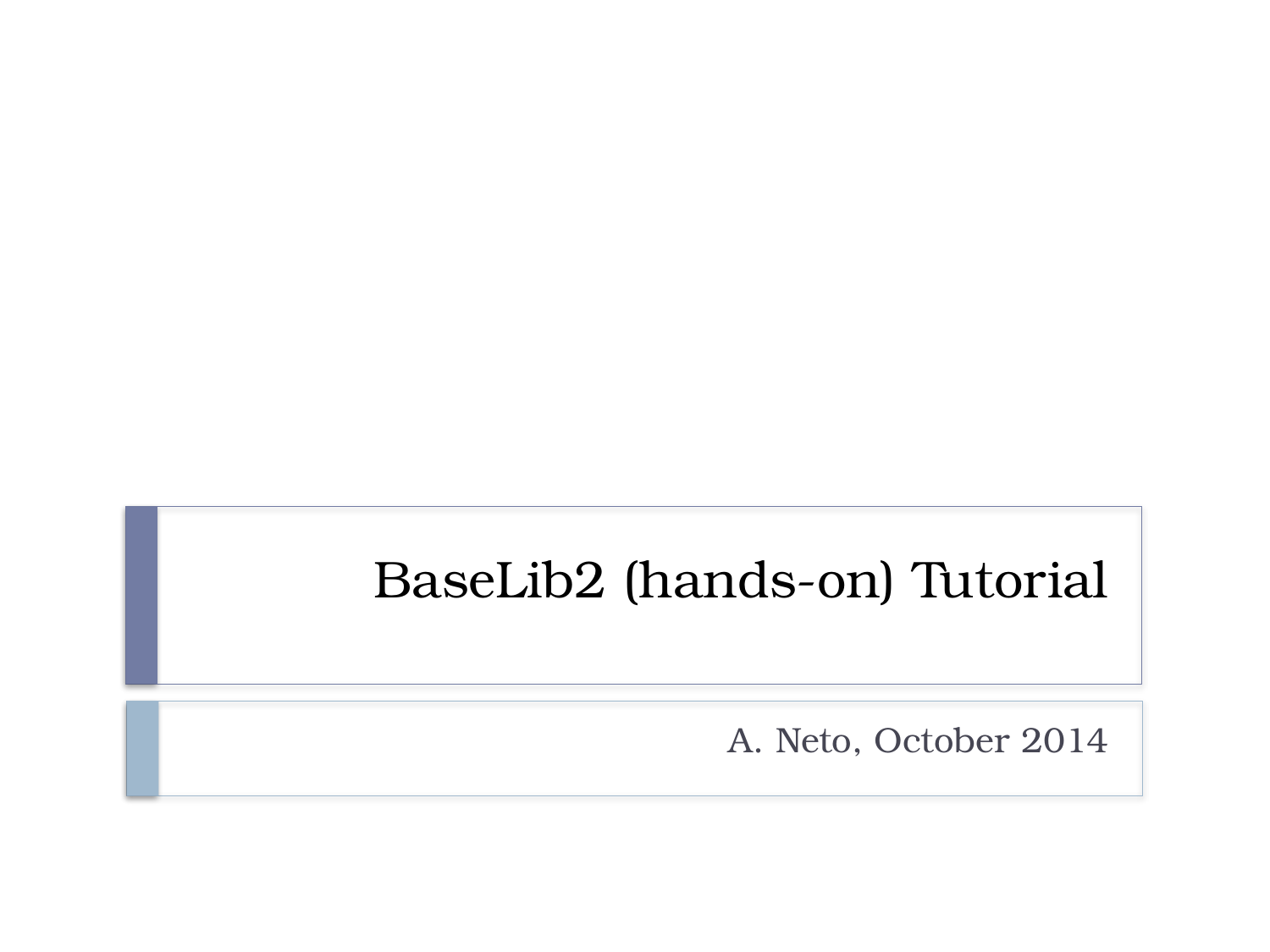

# BaseLib2 (hands-on) Tutorial
A. Neto, October 2014